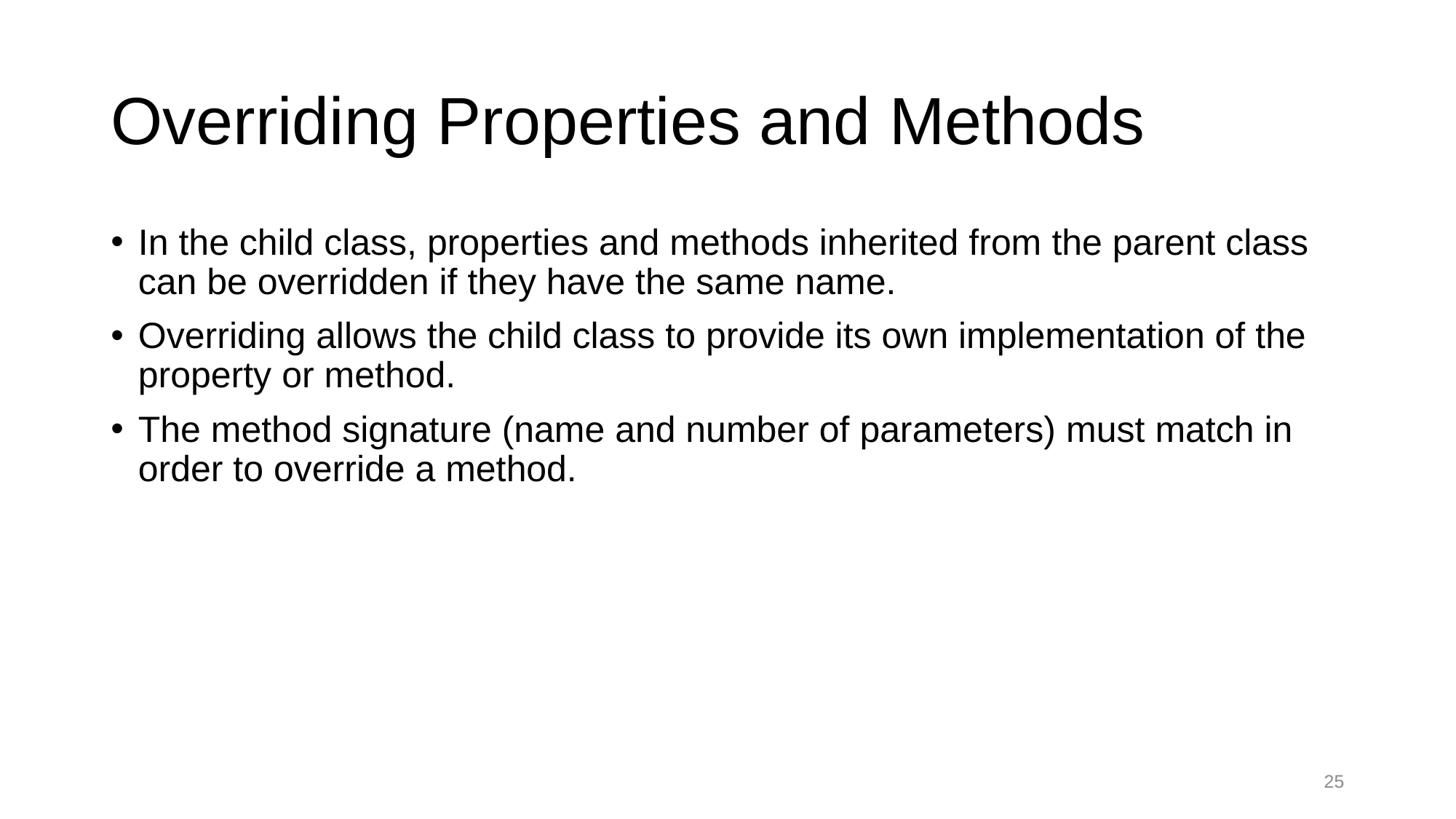

# Overriding Properties and Methods
In the child class, properties and methods inherited from the parent class can be overridden if they have the same name.
Overriding allows the child class to provide its own implementation of the property or method.
The method signature (name and number of parameters) must match in order to override a method.

25